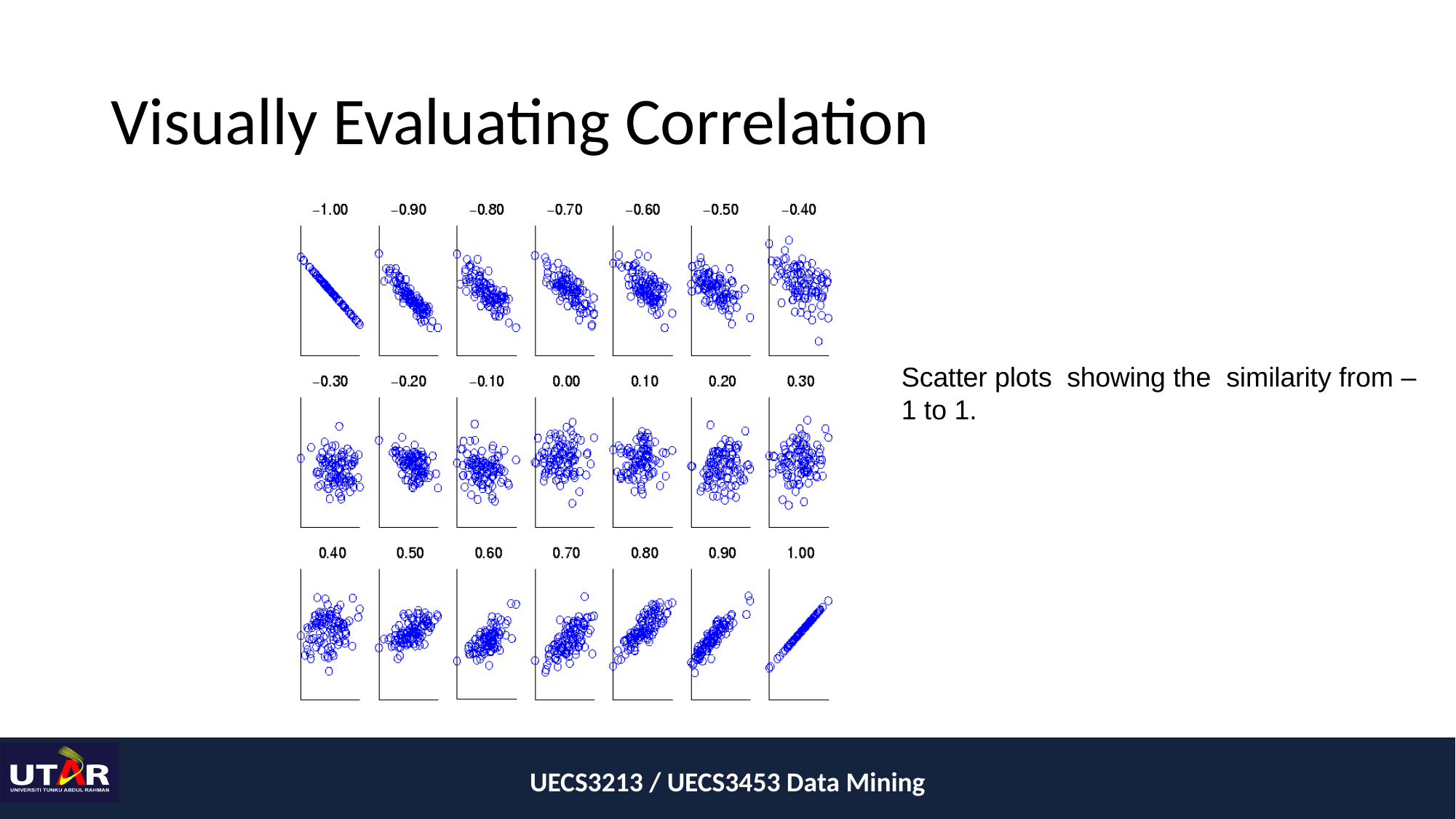

# Visually Evaluating Correlation

Scatter plots  showing the  similarity from –1 to 1.
UECS3213 / UECS3453 Data Mining
71